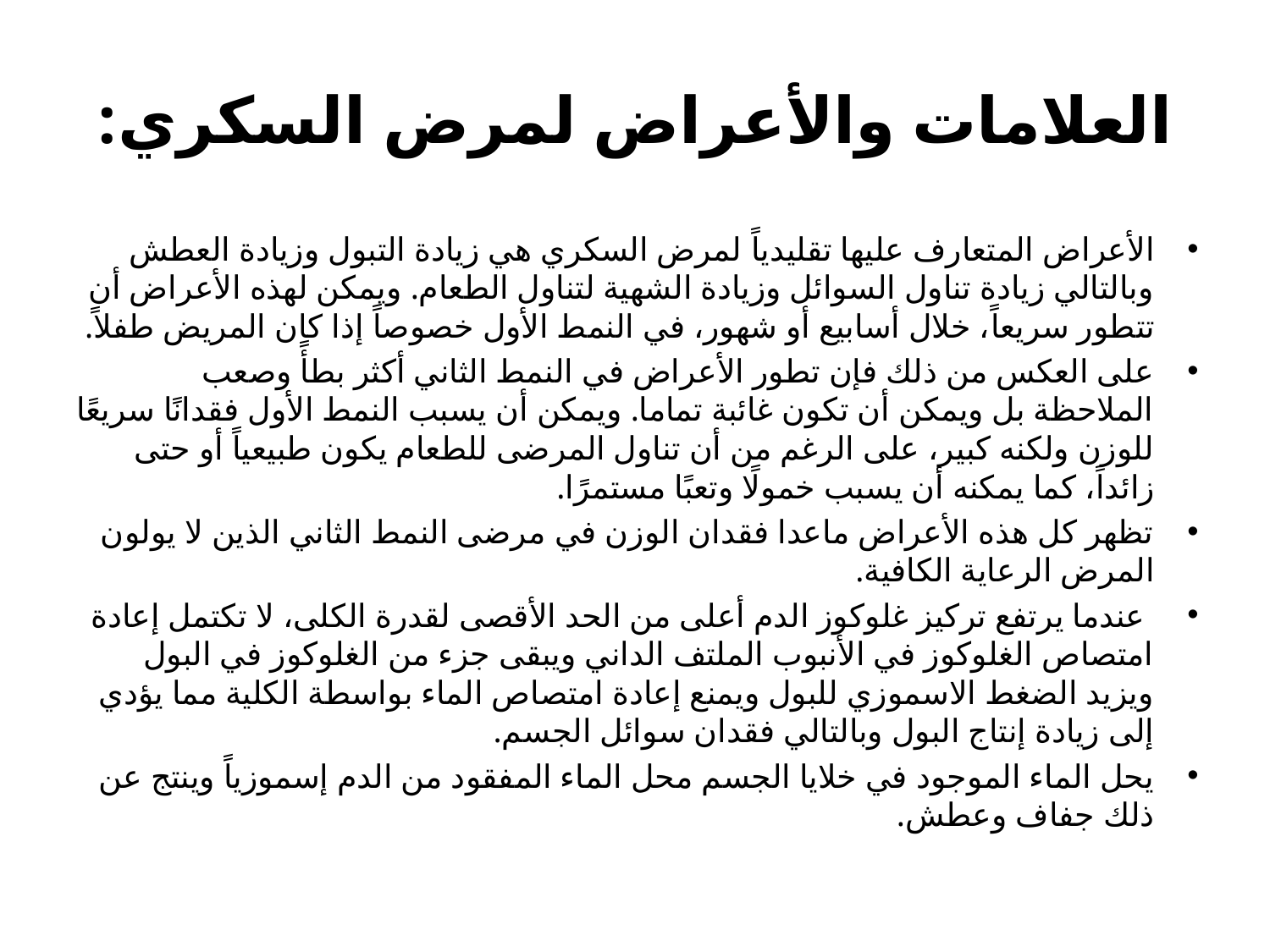

# العلامات والأعراض لمرض السكري:
الأعراض المتعارف عليها تقليدياً لمرض السكري هي زيادة التبول وزيادة العطش وبالتالي زيادة تناول السوائل وزيادة الشهية لتناول الطعام. ويمكن لهذه الأعراض أن تتطور سريعاً، خلال أسابيع أو شهور، في النمط الأول خصوصاً إذا كان المريض طفلاً.
على العكس من ذلك فإن تطور الأعراض في النمط الثاني أكثر بطأً وصعب الملاحظة بل ويمكن أن تكون غائبة تماما. ويمكن أن يسبب النمط الأول فقدانًا سريعًا للوزن ولكنه كبير، على الرغم من أن تناول المرضى للطعام يكون طبيعياً أو حتى زائداً، كما يمكنه أن يسبب خمولًا وتعبًا مستمرًا.
تظهر كل هذه الأعراض ماعدا فقدان الوزن في مرضى النمط الثاني الذين لا يولون المرض الرعاية الكافية.
 عندما يرتفع تركيز غلوكوز الدم أعلى من الحد الأقصى لقدرة الكلى، لا تكتمل إعادة امتصاص الغلوكوز في الأنبوب الملتف الداني ويبقى جزء من الغلوكوز في البول ويزيد الضغط الاسموزي للبول ويمنع إعادة امتصاص الماء بواسطة الكلية مما يؤدي إلى زيادة إنتاج البول وبالتالي فقدان سوائل الجسم.
يحل الماء الموجود في خلايا الجسم محل الماء المفقود من الدم إسموزياً وينتج عن ذلك جفاف وعطش.